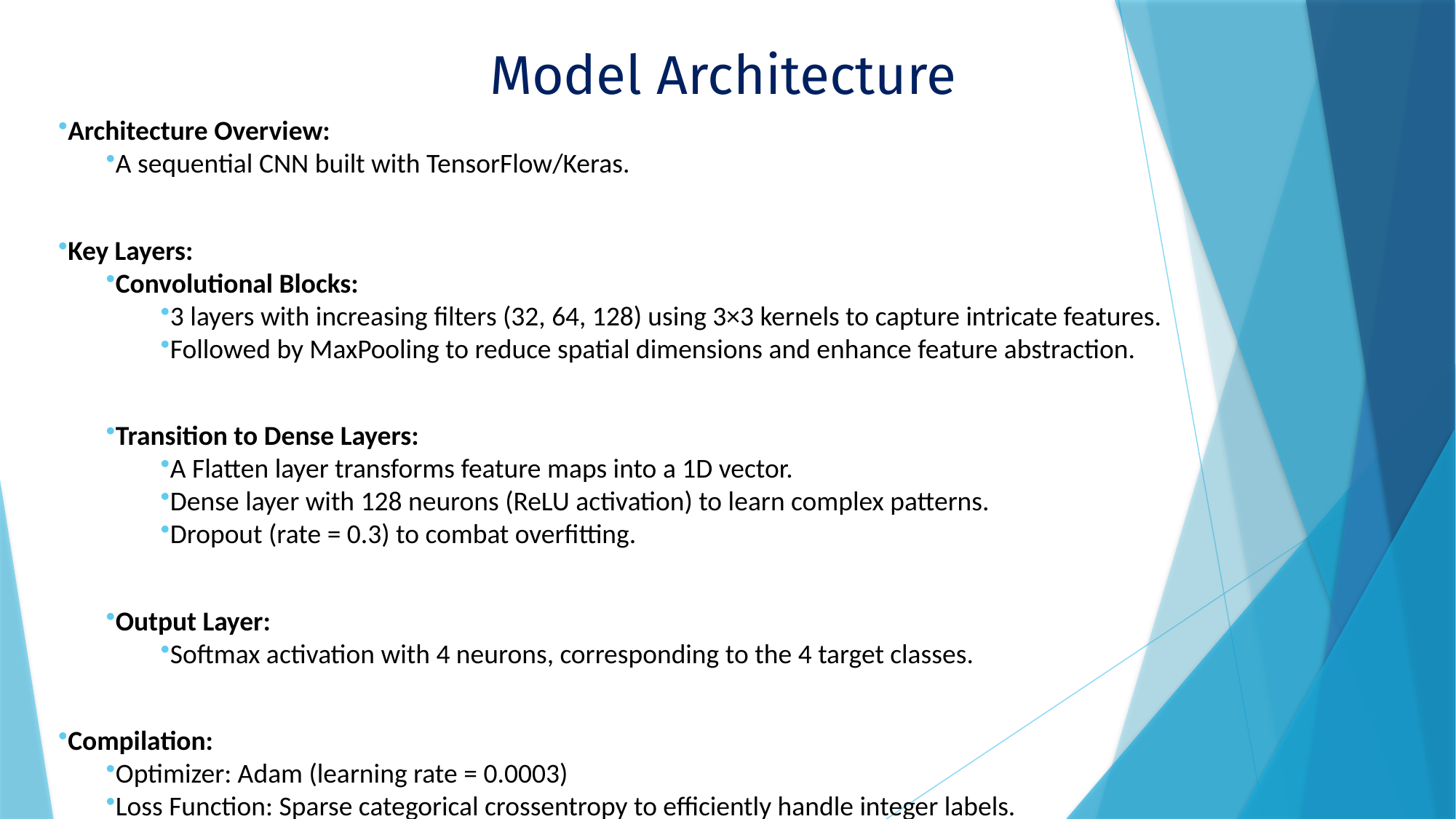

# Model Architecture
Architecture Overview:
A sequential CNN built with TensorFlow/Keras.

Key Layers:
Convolutional Blocks:
3 layers with increasing filters (32, 64, 128) using 3×3 kernels to capture intricate features.
Followed by MaxPooling to reduce spatial dimensions and enhance feature abstraction.

Transition to Dense Layers:
A Flatten layer transforms feature maps into a 1D vector.
Dense layer with 128 neurons (ReLU activation) to learn complex patterns.
Dropout (rate = 0.3) to combat overfitting.

Output Layer:
Softmax activation with 4 neurons, corresponding to the 4 target classes.

Compilation:
Optimizer: Adam (learning rate = 0.0003)
Loss Function: Sparse categorical crossentropy to efficiently handle integer labels.